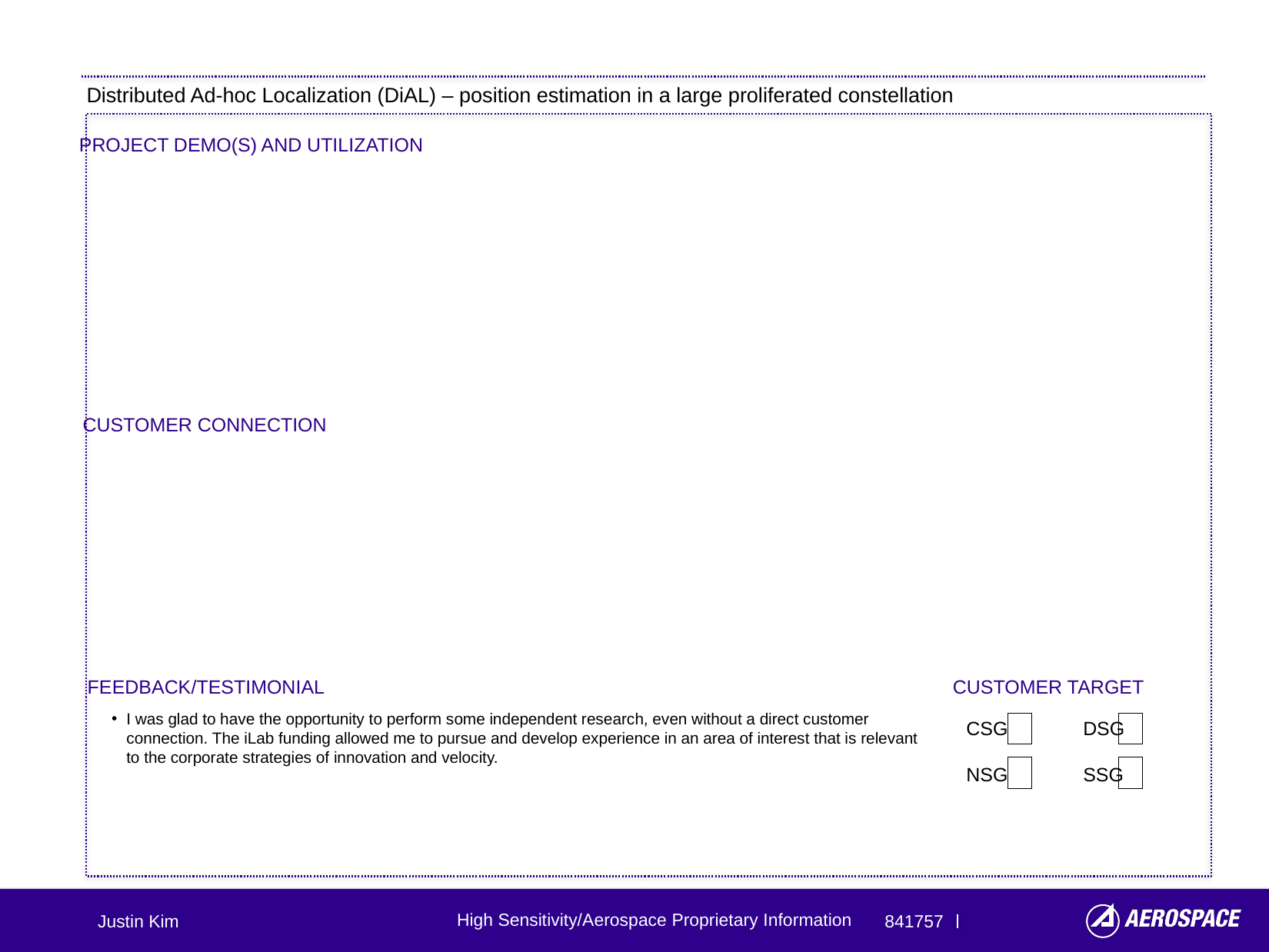

Distributed Ad-hoc Localization (DiAL) – position estimation in a large proliferated constellation

I was glad to have the opportunity to perform some independent research, even without a direct customer connection. The iLab funding allowed me to pursue and develop experience in an area of interest that is relevant to the corporate strategies of innovation and velocity.

Justin Kim
841757